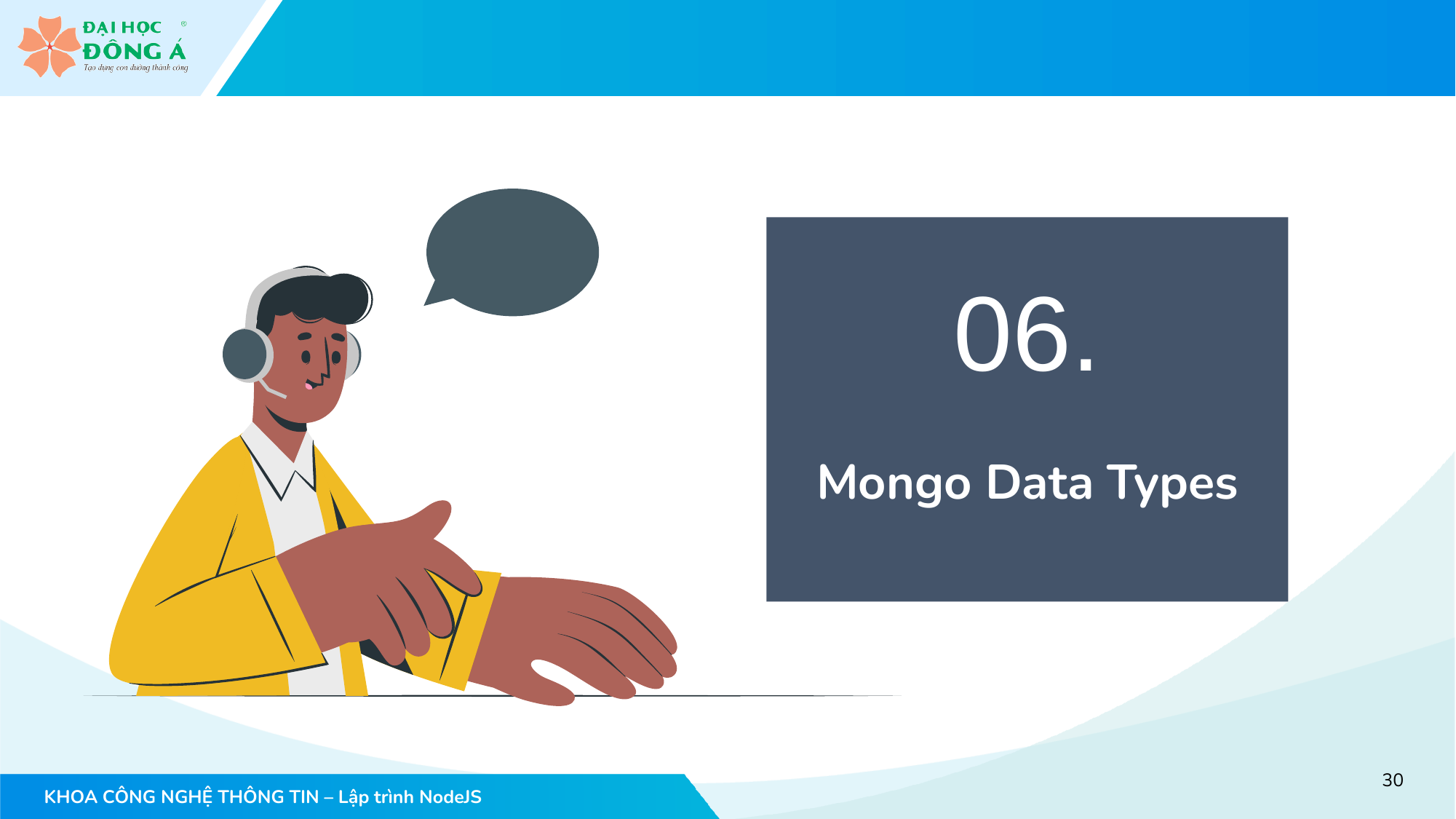

06.
Mongo Data Types
30
KHOA CÔNG NGHỆ THÔNG TIN – Lập trình NodeJS